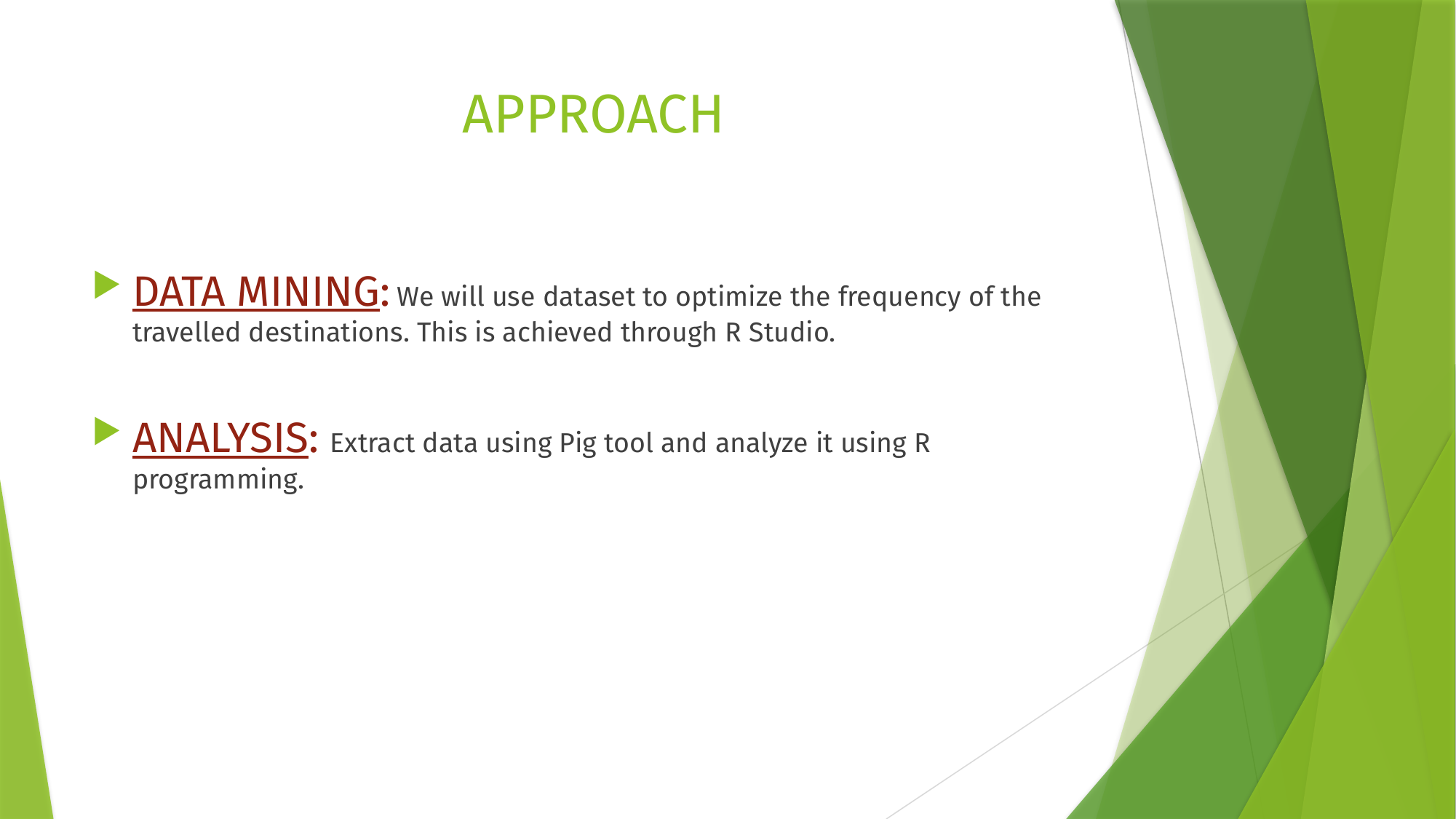

# APPROACH
DATA MINING: We will use dataset to optimize the frequency of the travelled destinations. This is achieved through R Studio.

ANALYSIS: Extract data using Pig tool and analyze it using R programming.